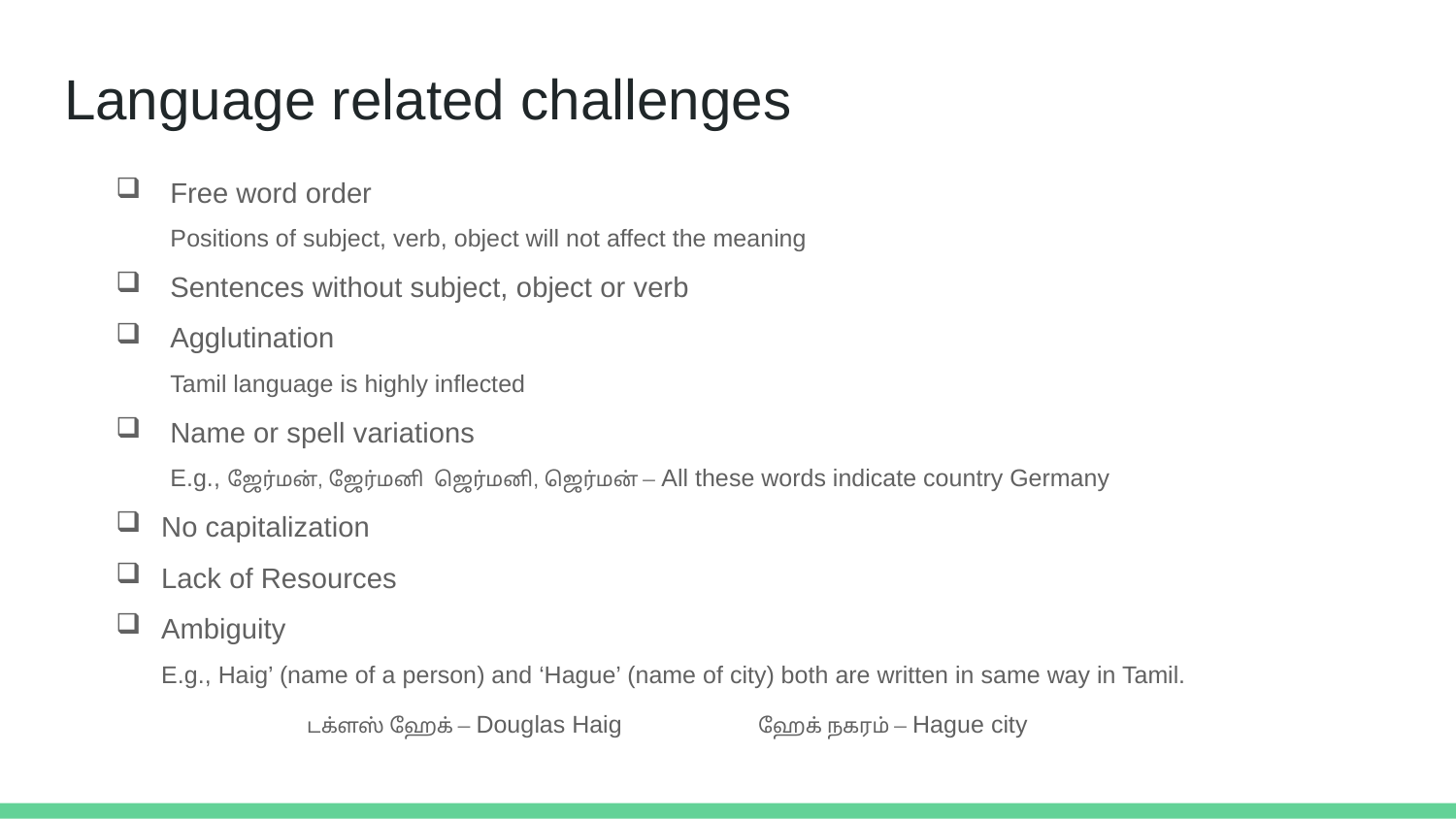

# Language related challenges
Free word order
Positions of subject, verb, object will not affect the meaning
Sentences without subject, object or verb
Agglutination
Tamil language is highly inflected
Name or spell variations
E.g., ஜேர்மன், ஜேர்மனி  ஜெர்மனி, ஜெர்மன் – All these words indicate country Germany
No capitalization
Lack of Resources
Ambiguity
E.g., Haig’ (name of a person) and ‘Hague’ (name of city) both are written in same way in Tamil.
	டக்ளஸ் ஹேக் – Douglas Haig                    ஹேக் நகரம் – Hague city